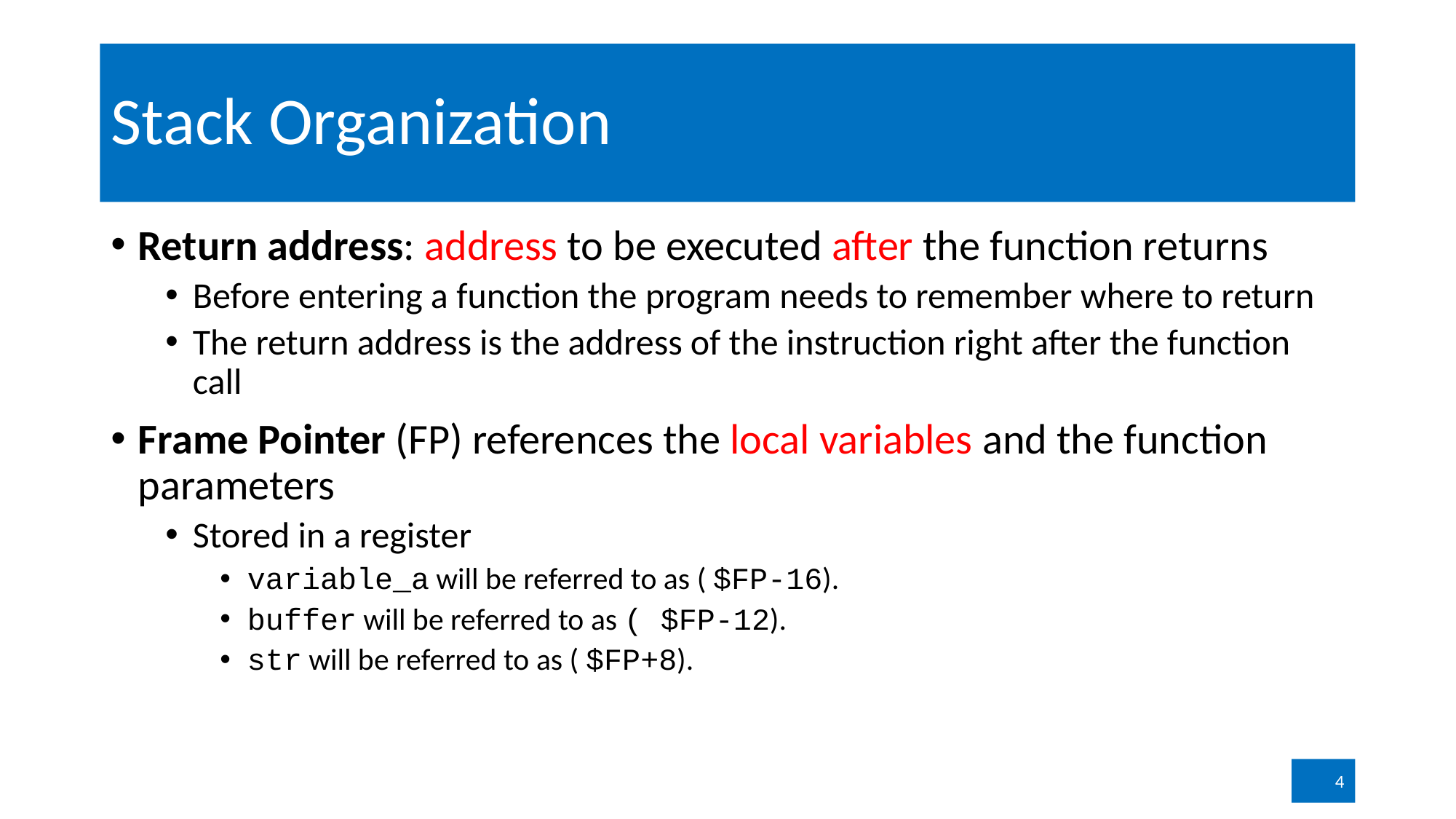

# Stack Organization
Return address: address to be executed after the function returns
Before entering a function the program needs to remember where to return
The return address is the address of the instruction right after the function call
Frame Pointer (FP) references the local variables and the function parameters
Stored in a register
variable_a will be referred to as ( $FP-16).
buffer will be referred to as ( $FP-12).
str will be referred to as ( $FP+8).
4